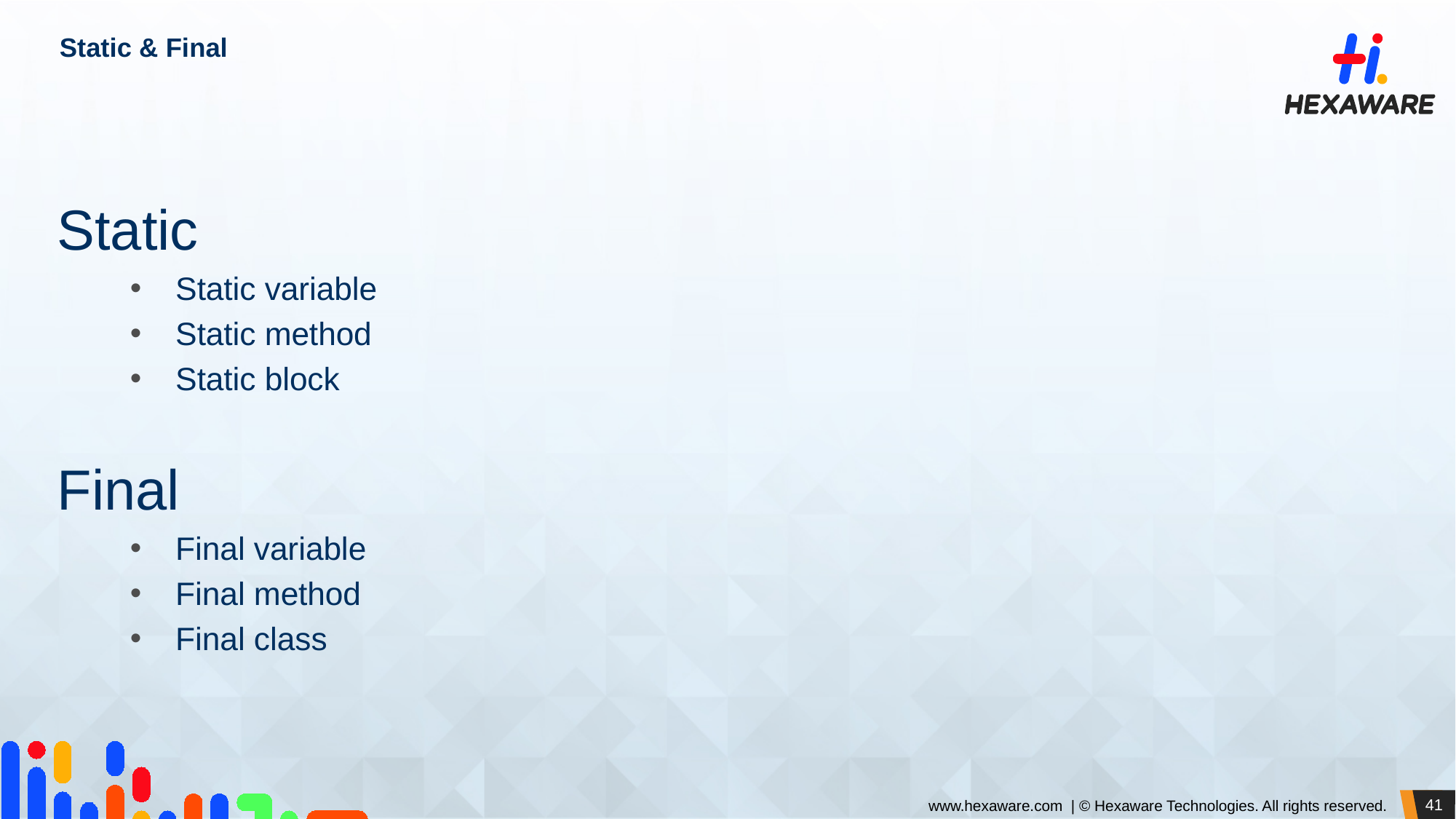

# Static & Final
Static
Static variable
Static method
Static block

Final
Final variable
Final method
Final class